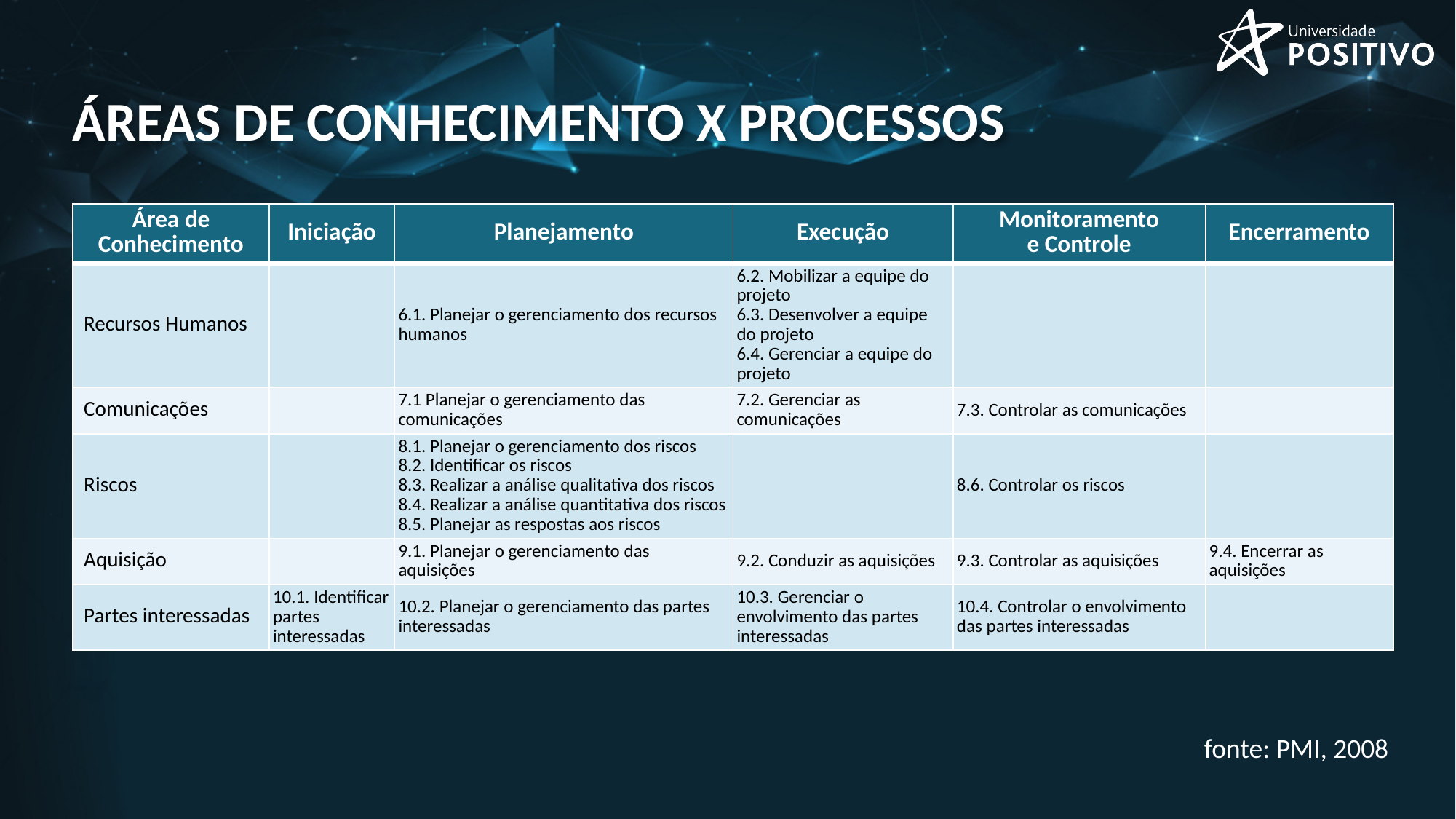

# Áreas de conhecimento x processos
| Área de Conhecimento | Iniciação | Planejamento | Execução | Monitoramento e Controle | Encerramento |
| --- | --- | --- | --- | --- | --- |
| Recursos Humanos |  | 6.1. Planejar o gerenciamento dos recursos humanos | 6.2. Mobilizar a equipe do projeto 6.3. Desenvolver a equipe do projeto 6.4. Gerenciar a equipe do projeto |  |  |
| Comunicações |  | 7.1 Planejar o gerenciamento das comunicações | 7.2. Gerenciar as comunicações | 7.3. Controlar as comunicações |  |
| Riscos |  | 8.1. Planejar o gerenciamento dos riscos 8.2. Identificar os riscos 8.3. Realizar a análise qualitativa dos riscos 8.4. Realizar a análise quantitativa dos riscos 8.5. Planejar as respostas aos riscos |  | 8.6. Controlar os riscos |  |
| Aquisição |  | 9.1. Planejar o gerenciamento das aquisições | 9.2. Conduzir as aquisições | 9.3. Controlar as aquisições | 9.4. Encerrar as aquisições |
| Partes interessadas | 10.1. Identificar partes interessadas | 10.2. Planejar o gerenciamento das partes interessadas | 10.3. Gerenciar o envolvimento das partes interessadas | 10.4. Controlar o envolvimento das partes interessadas |  |
fonte: PMI, 2008